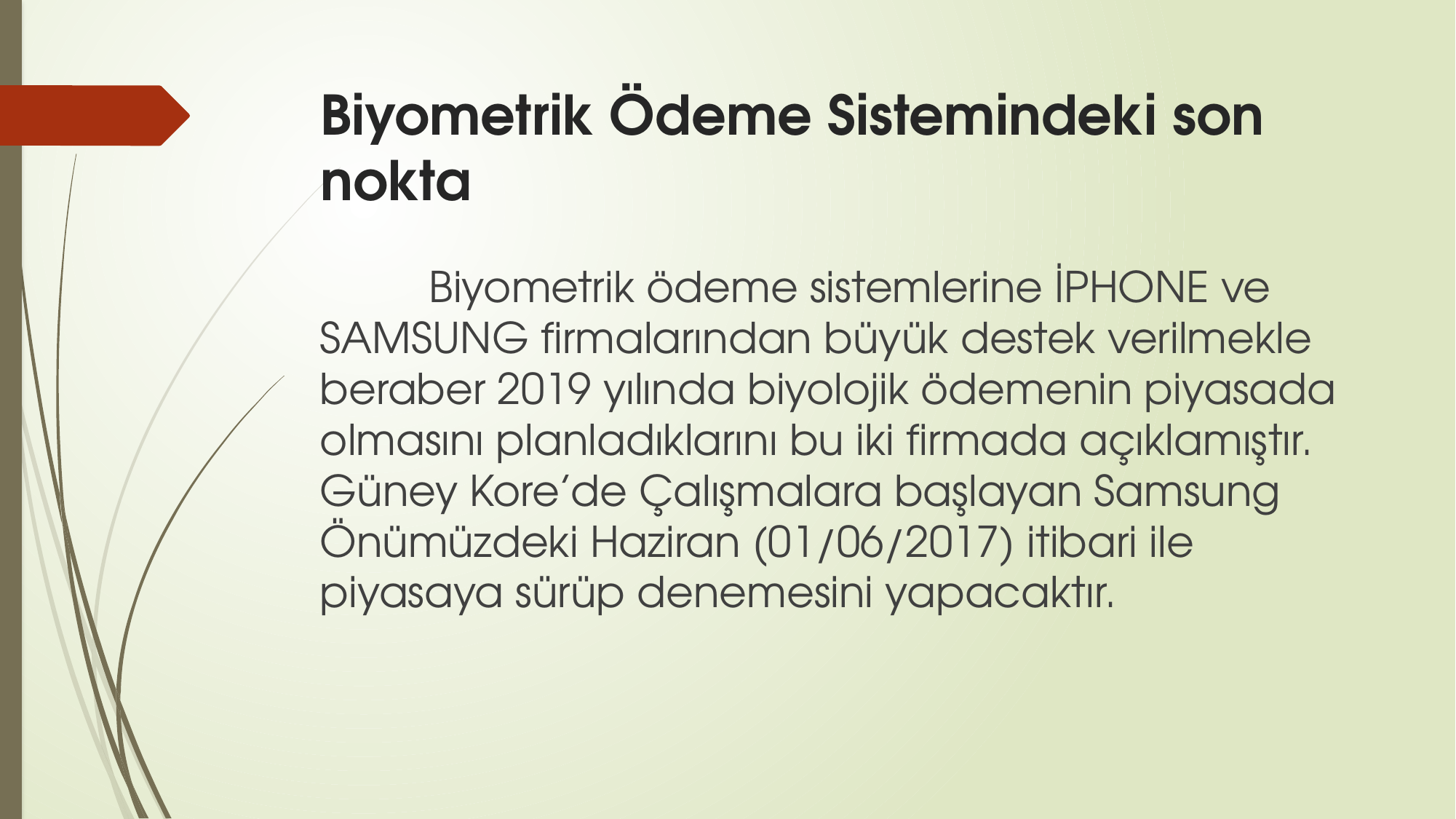

# Biyometrik Ödeme Sistemindeki son nokta
	Biyometrik ödeme sistemlerine İPHONE ve SAMSUNG firmalarından büyük destek verilmekle beraber 2019 yılında biyolojik ödemenin piyasada olmasını planladıklarını bu iki firmada açıklamıştır. Güney Kore’de Çalışmalara başlayan Samsung Önümüzdeki Haziran (01/06/2017) itibari ile piyasaya sürüp denemesini yapacaktır.